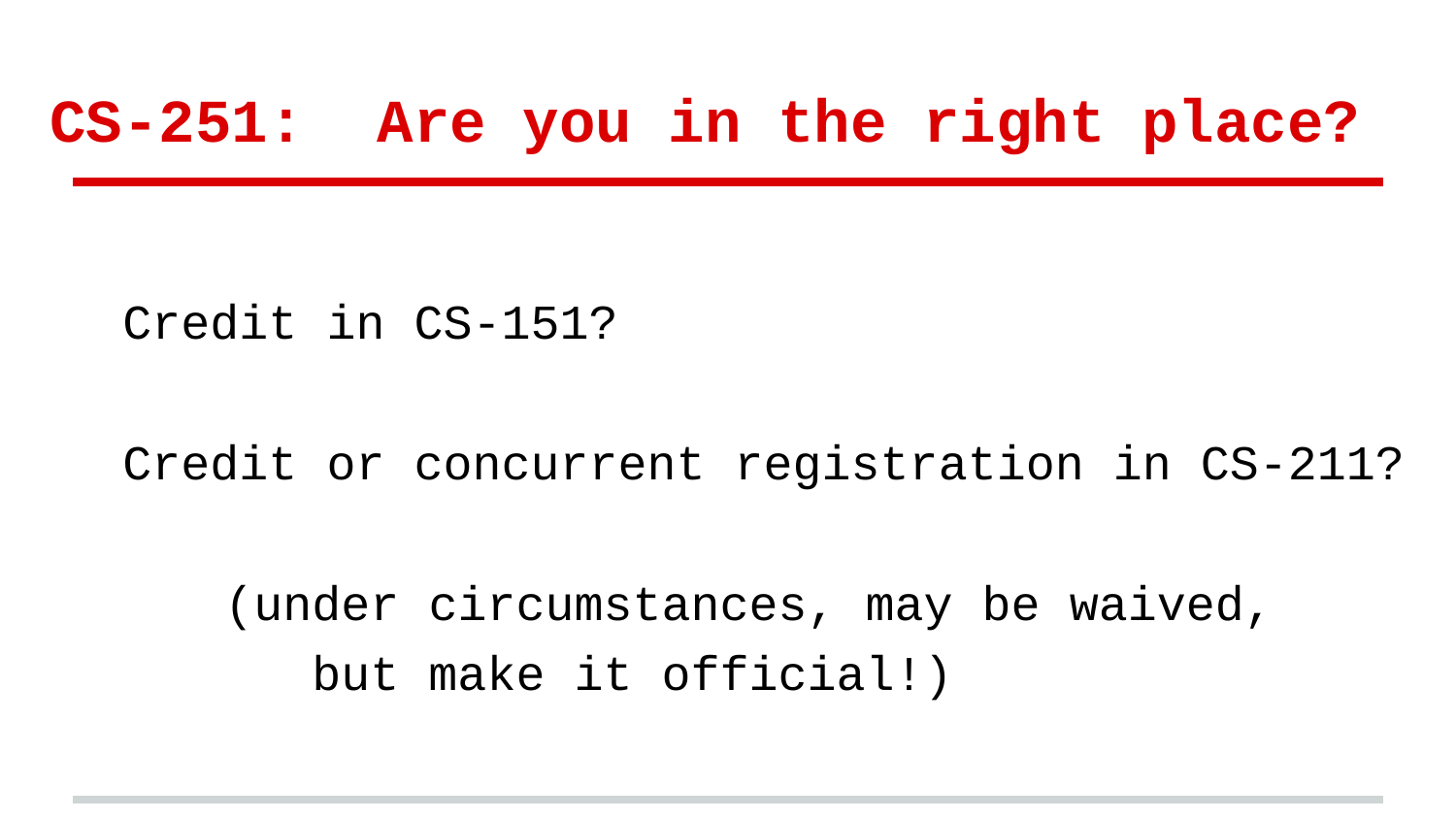

# CS-251:  Are you in the right place?

Credit in CS-151?

Credit or concurrent registration in CS-211?

 (under circumstances, may be waived,
    but make it official!)